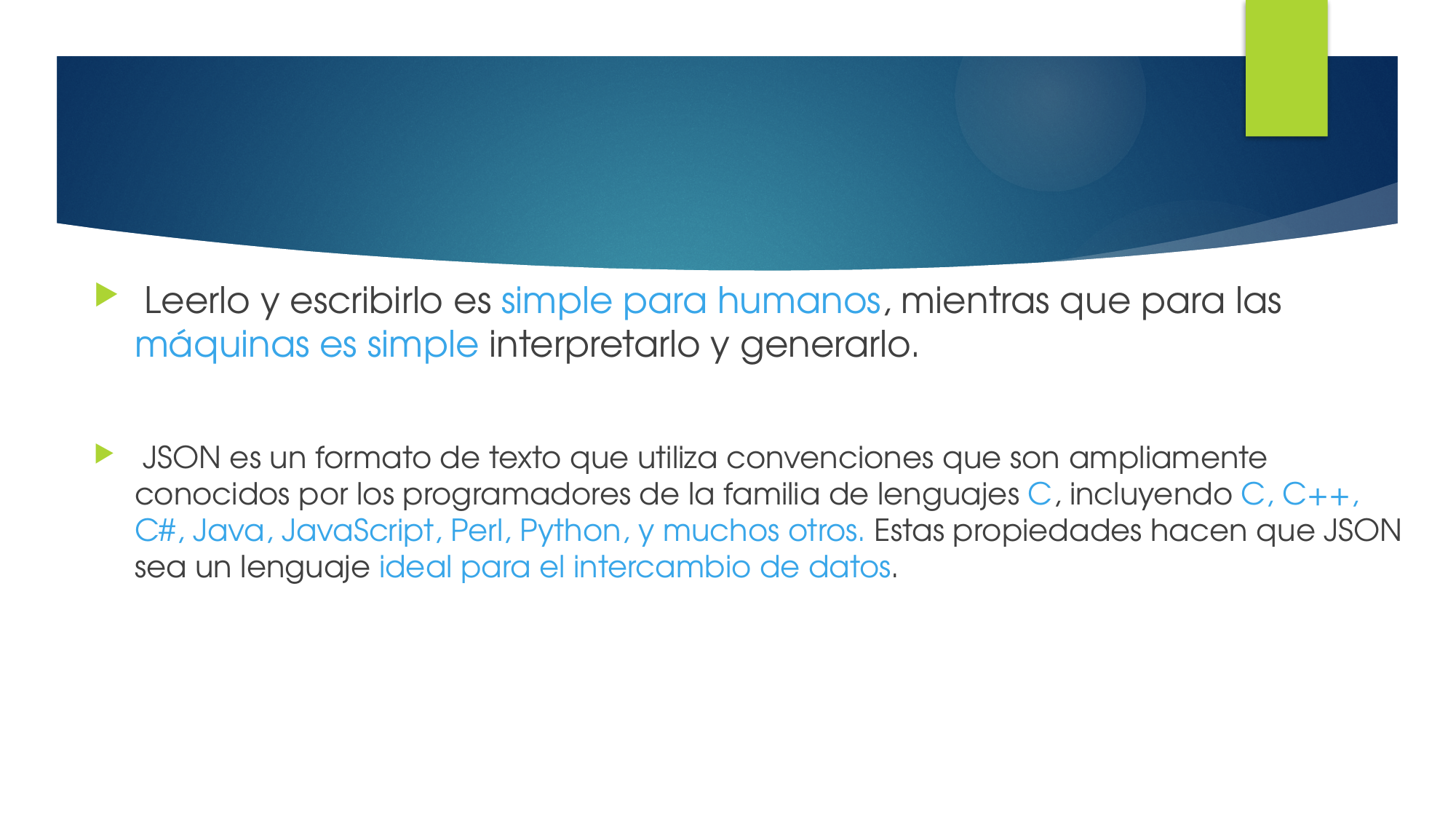

Leerlo y escribirlo es simple para humanos, mientras que para las máquinas es simple interpretarlo y generarlo.

 JSON es un formato de texto que utiliza convenciones que son ampliamente conocidos por los programadores de la familia de lenguajes C, incluyendo C, C++, C#, Java, JavaScript, Perl, Python, y muchos otros. Estas propiedades hacen que JSON sea un lenguaje ideal para el intercambio de datos.